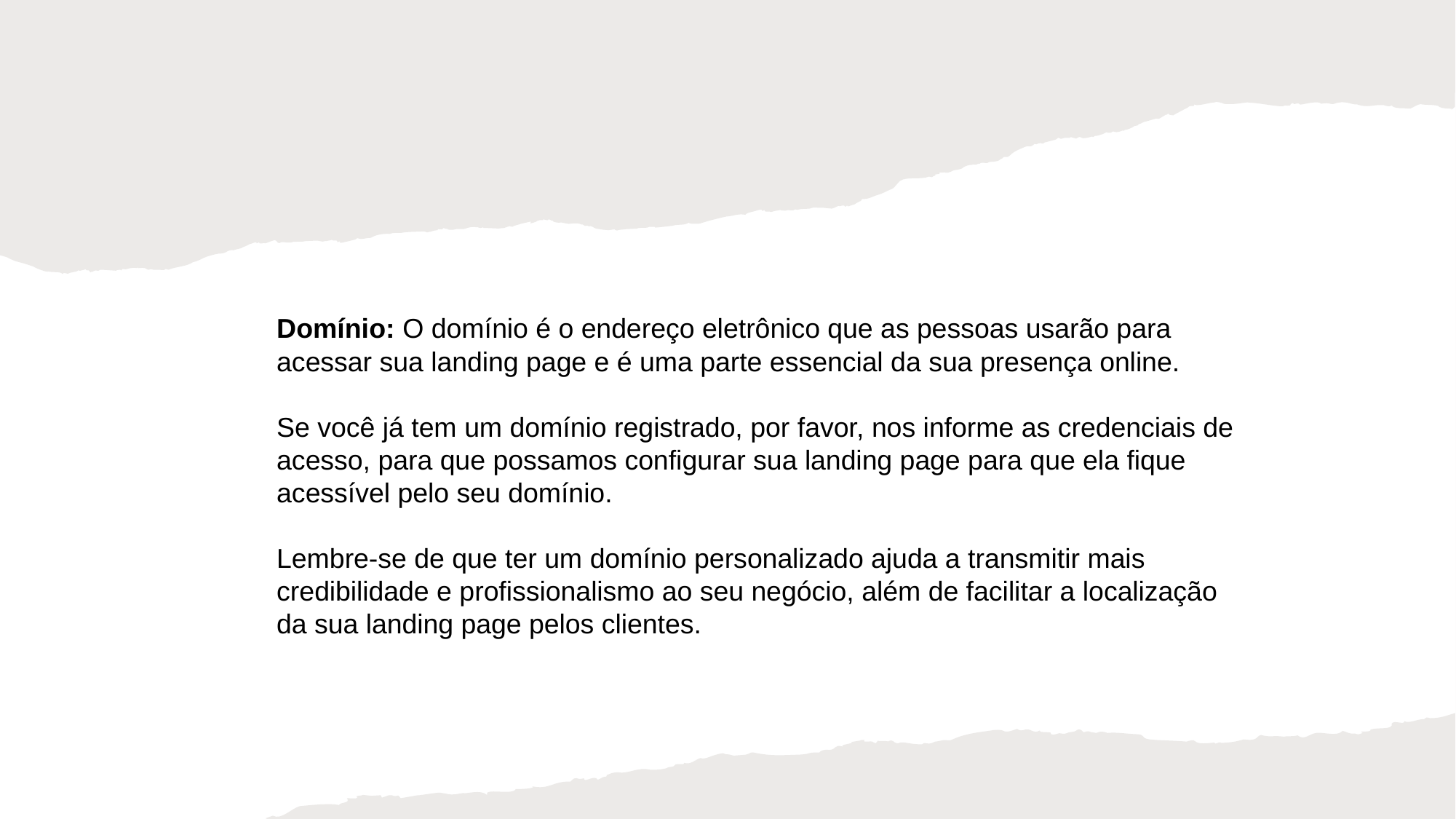

Domínio: O domínio é o endereço eletrônico que as pessoas usarão para acessar sua landing page e é uma parte essencial da sua presença online.

Se você já tem um domínio registrado, por favor, nos informe as credenciais de acesso, para que possamos configurar sua landing page para que ela fique acessível pelo seu domínio.

Lembre-se de que ter um domínio personalizado ajuda a transmitir mais credibilidade e profissionalismo ao seu negócio, além de facilitar a localização da sua landing page pelos clientes.